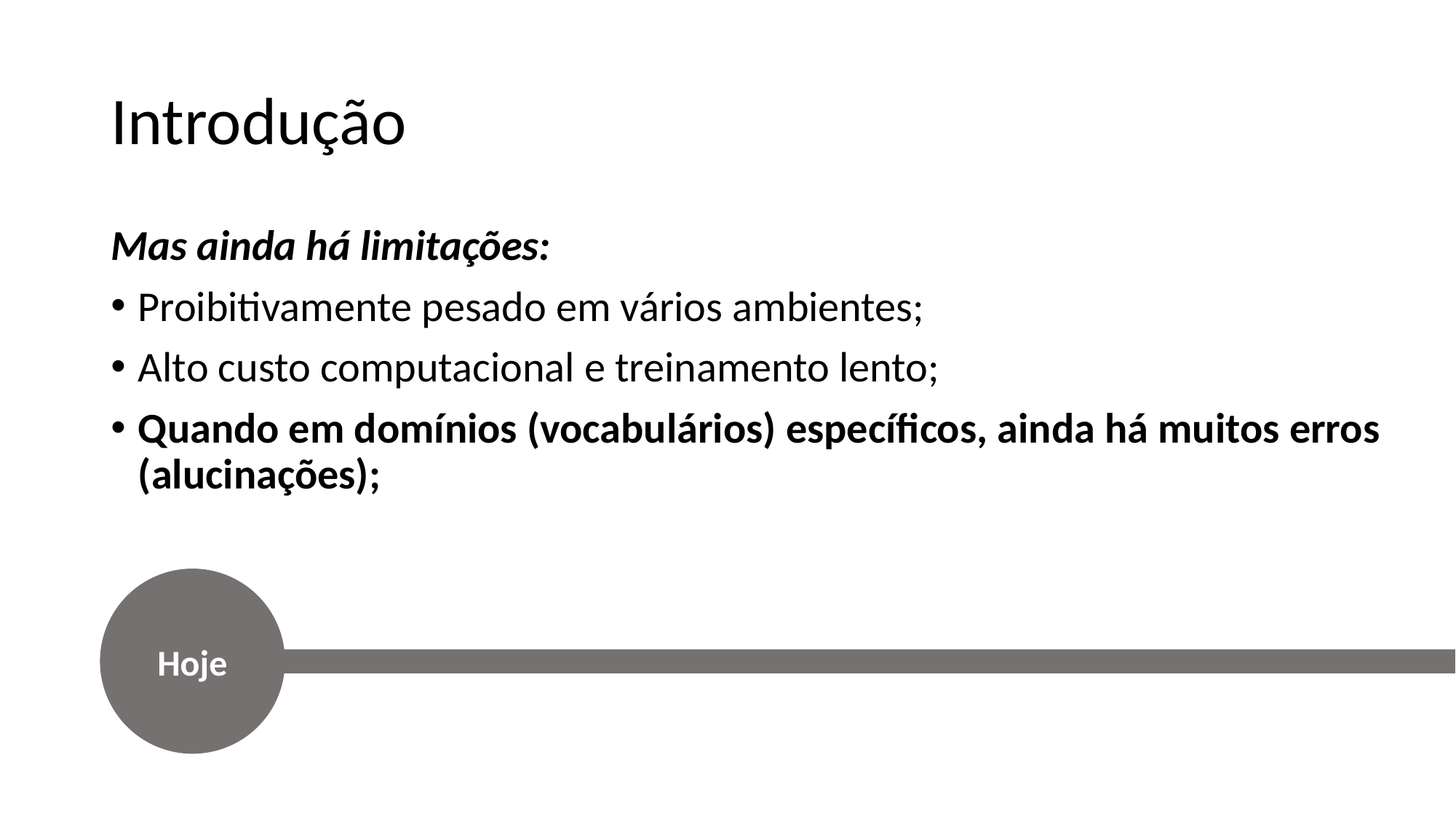

# Introdução
Mas ainda há limitações:
Proibitivamente pesado em vários ambientes;
Alto custo computacional e treinamento lento;
Quando em domínios (vocabulários) específicos, ainda há muitos erros (alucinações);

Hoje